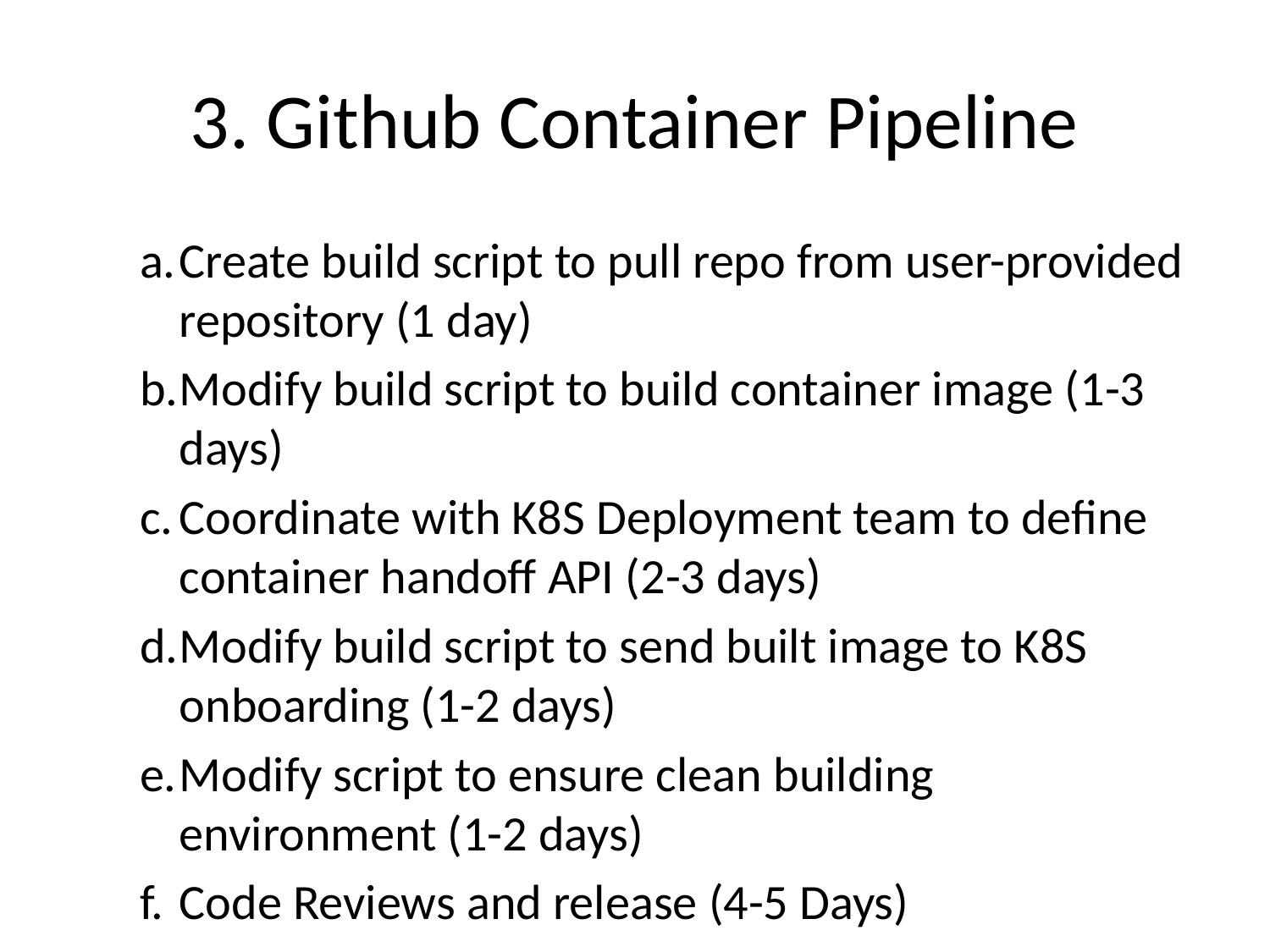

# 3. Github Container Pipeline
Create build script to pull repo from user-provided repository (1 day)
Modify build script to build container image (1-3 days)
Coordinate with K8S Deployment team to define container handoff API (2-3 days)
Modify build script to send built image to K8S onboarding (1-2 days)
Modify script to ensure clean building environment (1-2 days)
Code Reviews and release (4-5 Days)